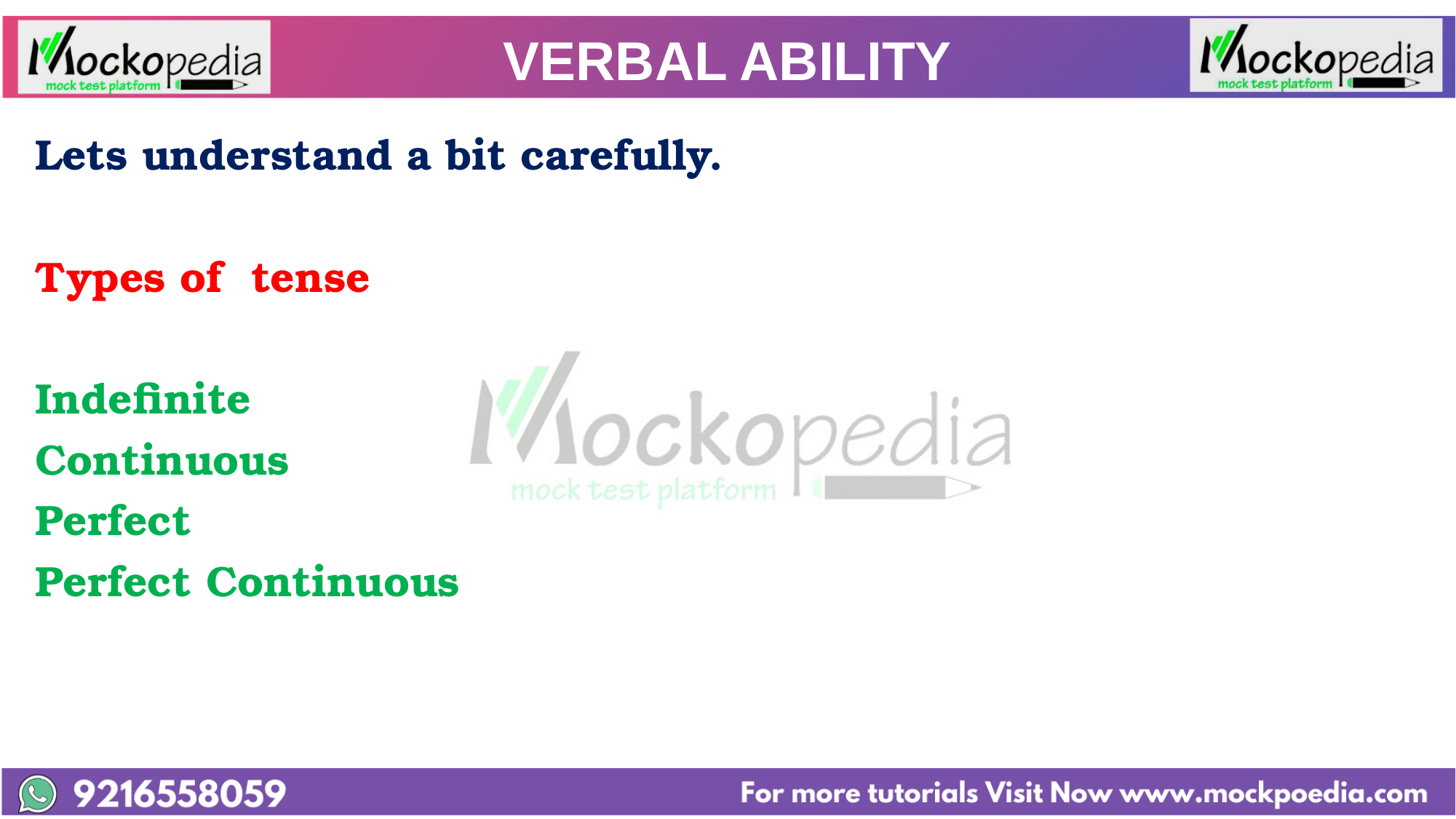

# VERBAL ABILITY
Lets understand a bit carefully.

Types of  tense

Indefinite
Continuous
Perfect
Perfect Continuous